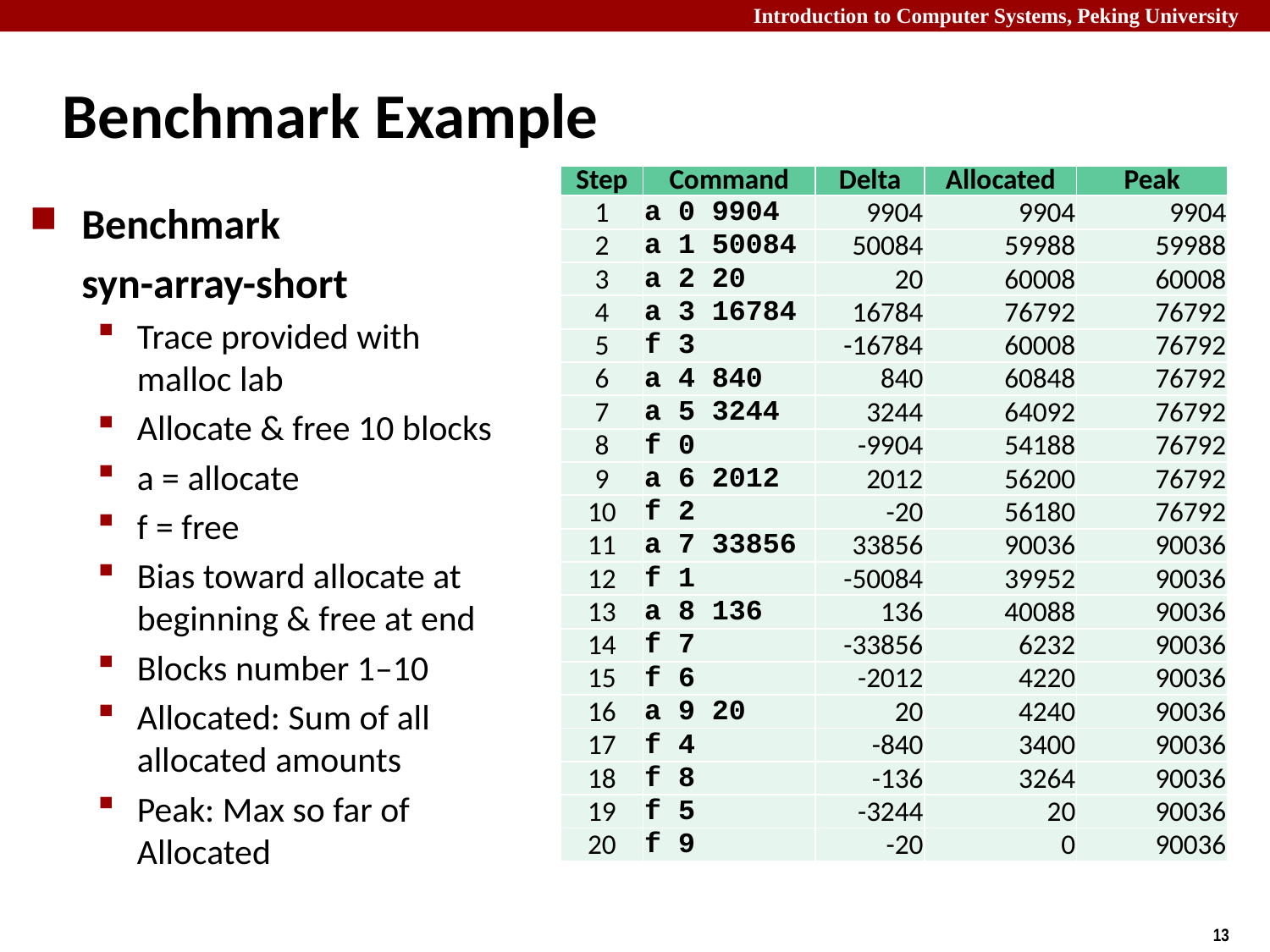

# Benchmark Example
| Step | Command | Delta | Allocated | Peak |
| --- | --- | --- | --- | --- |
| 1 | a 0 9904 | 9904 | 9904 | 9904 |
| 2 | a 1 50084 | 50084 | 59988 | 59988 |
| 3 | a 2 20 | 20 | 60008 | 60008 |
| 4 | a 3 16784 | 16784 | 76792 | 76792 |
| 5 | f 3 | -16784 | 60008 | 76792 |
| 6 | a 4 840 | 840 | 60848 | 76792 |
| 7 | a 5 3244 | 3244 | 64092 | 76792 |
| 8 | f 0 | -9904 | 54188 | 76792 |
| 9 | a 6 2012 | 2012 | 56200 | 76792 |
| 10 | f 2 | -20 | 56180 | 76792 |
| 11 | a 7 33856 | 33856 | 90036 | 90036 |
| 12 | f 1 | -50084 | 39952 | 90036 |
| 13 | a 8 136 | 136 | 40088 | 90036 |
| 14 | f 7 | -33856 | 6232 | 90036 |
| 15 | f 6 | -2012 | 4220 | 90036 |
| 16 | a 9 20 | 20 | 4240 | 90036 |
| 17 | f 4 | -840 | 3400 | 90036 |
| 18 | f 8 | -136 | 3264 | 90036 |
| 19 | f 5 | -3244 | 20 | 90036 |
| 20 | f 9 | -20 | 0 | 90036 |
Benchmark
     syn-array-short
Trace provided with malloc lab
Allocate & free 10 blocks
a = allocate
f = free
Bias toward allocate at beginning & free at end
Blocks number 1–10
Allocated: Sum of all allocated amounts
Peak: Max so far of Allocated